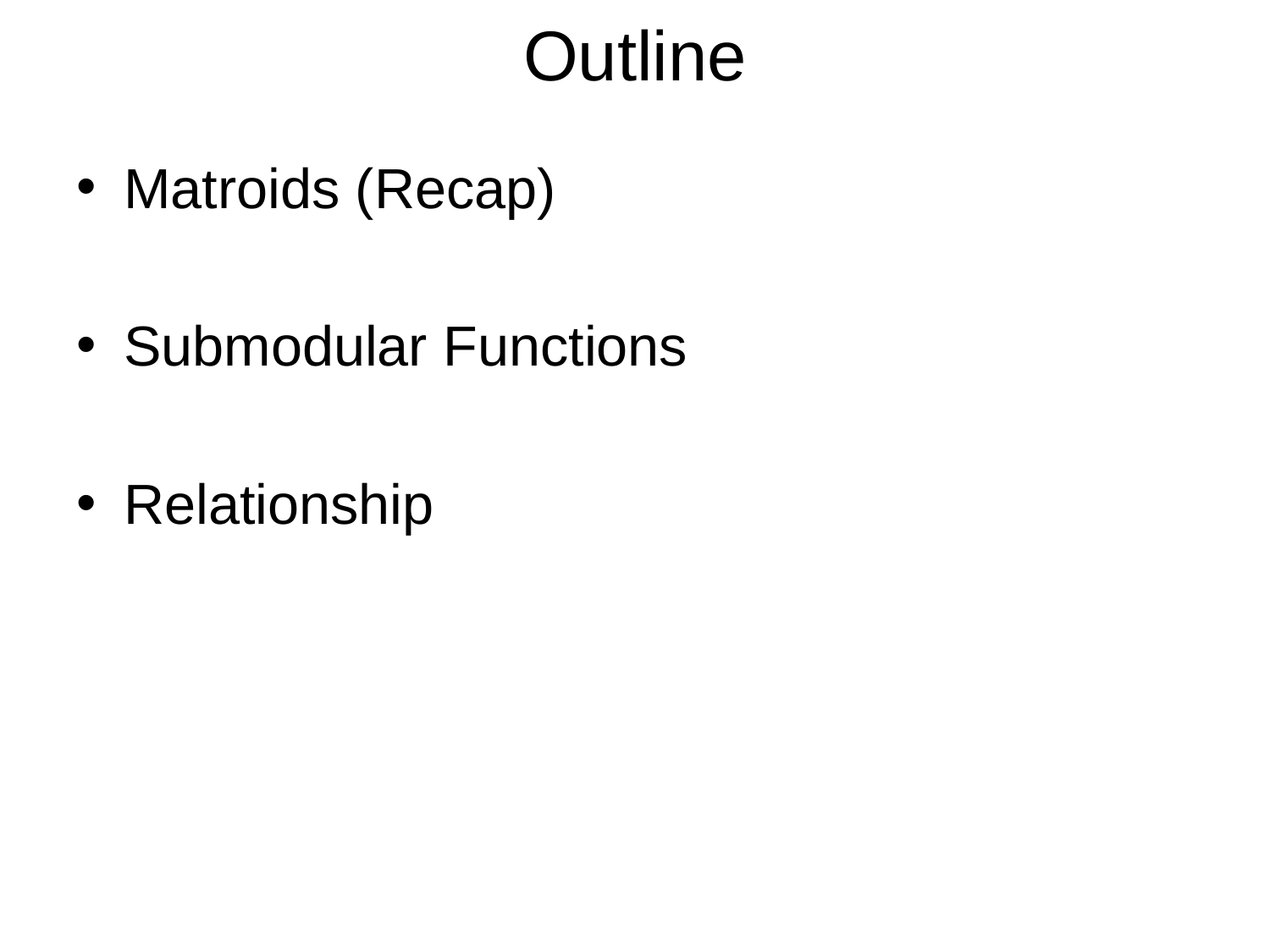

# Outline
Matroids (Recap)

Submodular Functions

Relationship